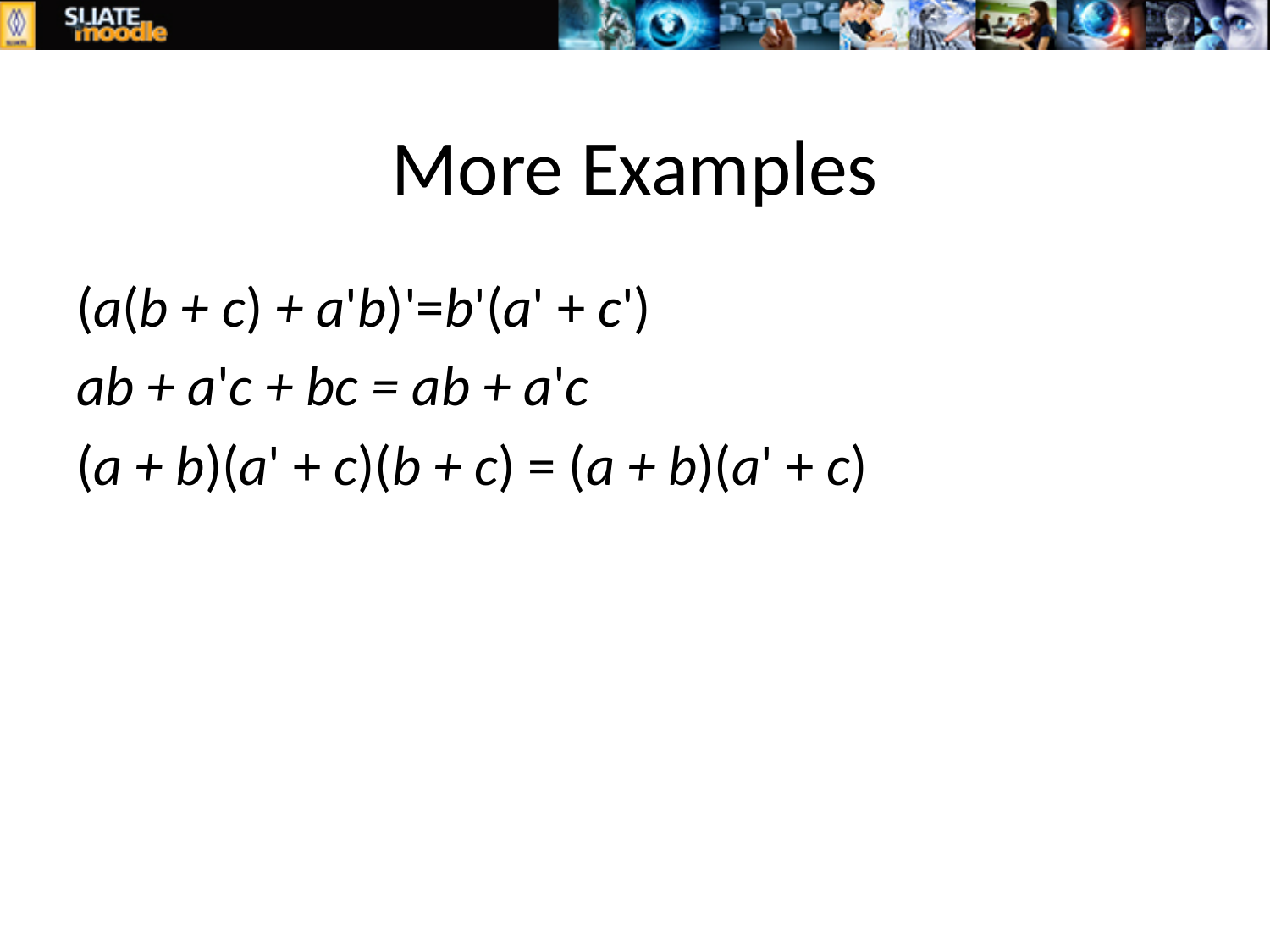

# More Examples
(a(b + c) + a'b)'=b'(a' + c')
ab + a'c + bc = ab + a'c
(a + b)(a' + c)(b + c) = (a + b)(a' + c)